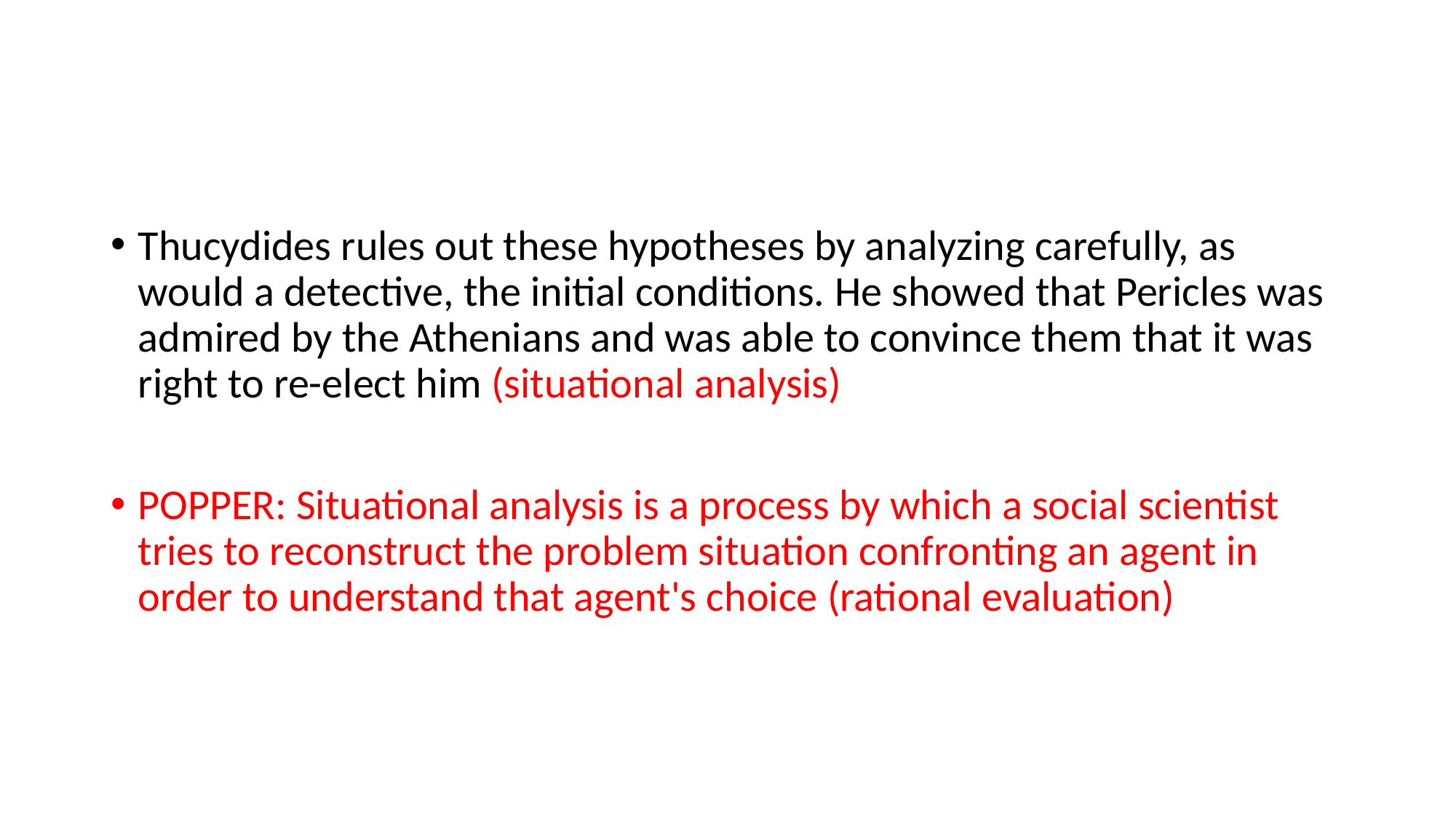

#
Thucydides rules out these hypotheses by analyzing carefully, as would a detective, the initial conditions. He showed that Pericles was admired by the Athenians and was able to convince them that it was right to re-elect him (situational analysis)

POPPER: Situational analysis is a process by which a social scientist tries to reconstruct the problem situation confronting an agent in order to understand that agent's choice (rational evaluation)